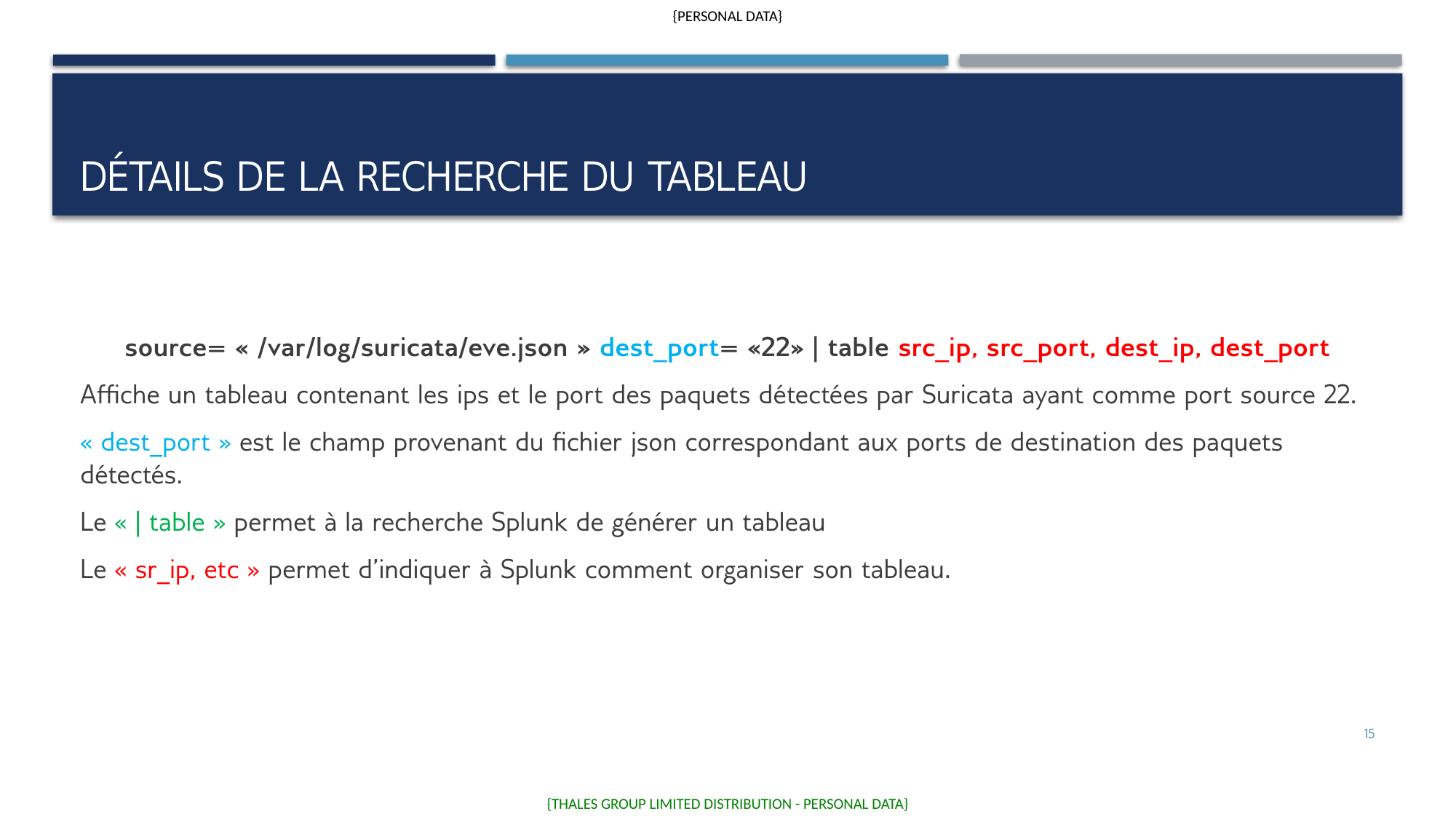

# Détails de la recherche du tableau
source= « /var/log/suricata/eve.json » dest_port= «22» | table src_ip, src_port, dest_ip, dest_port
Affiche un tableau contenant les ips et le port des paquets détectées par Suricata ayant comme port source 22.
« dest_port » est le champ provenant du fichier json correspondant aux ports de destination des paquets détectés.
Le « | table » permet à la recherche Splunk de générer un tableau
Le « sr_ip, etc » permet d’indiquer à Splunk comment organiser son tableau.

15